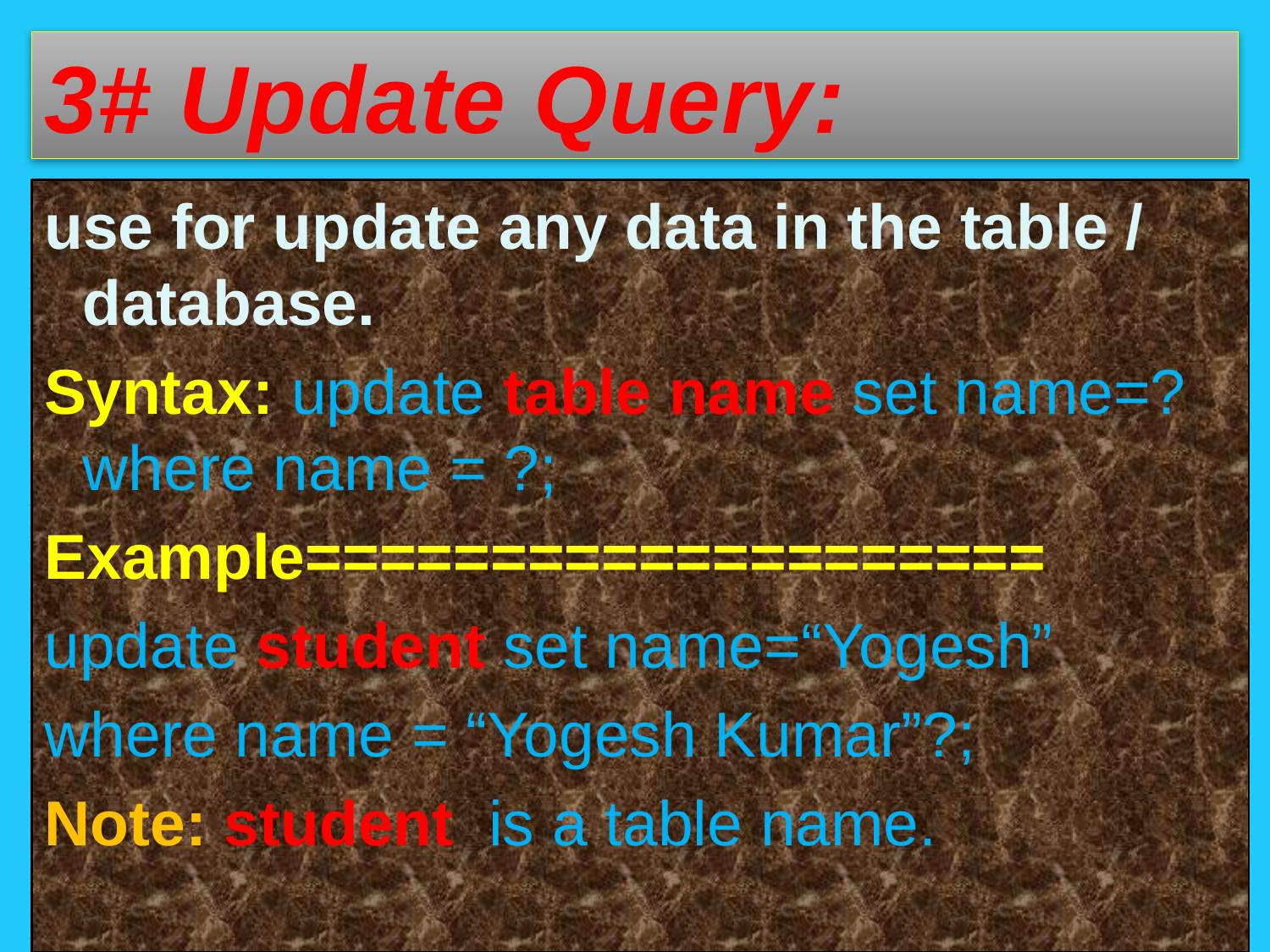

# 3# Update Query:
use for update any data in the table / database.
Syntax: update table name set name=? where name = ?;
Example====================
update student set name=“Yogesh”
where name = “Yogesh Kumar”?;
Note: student  is a table name.